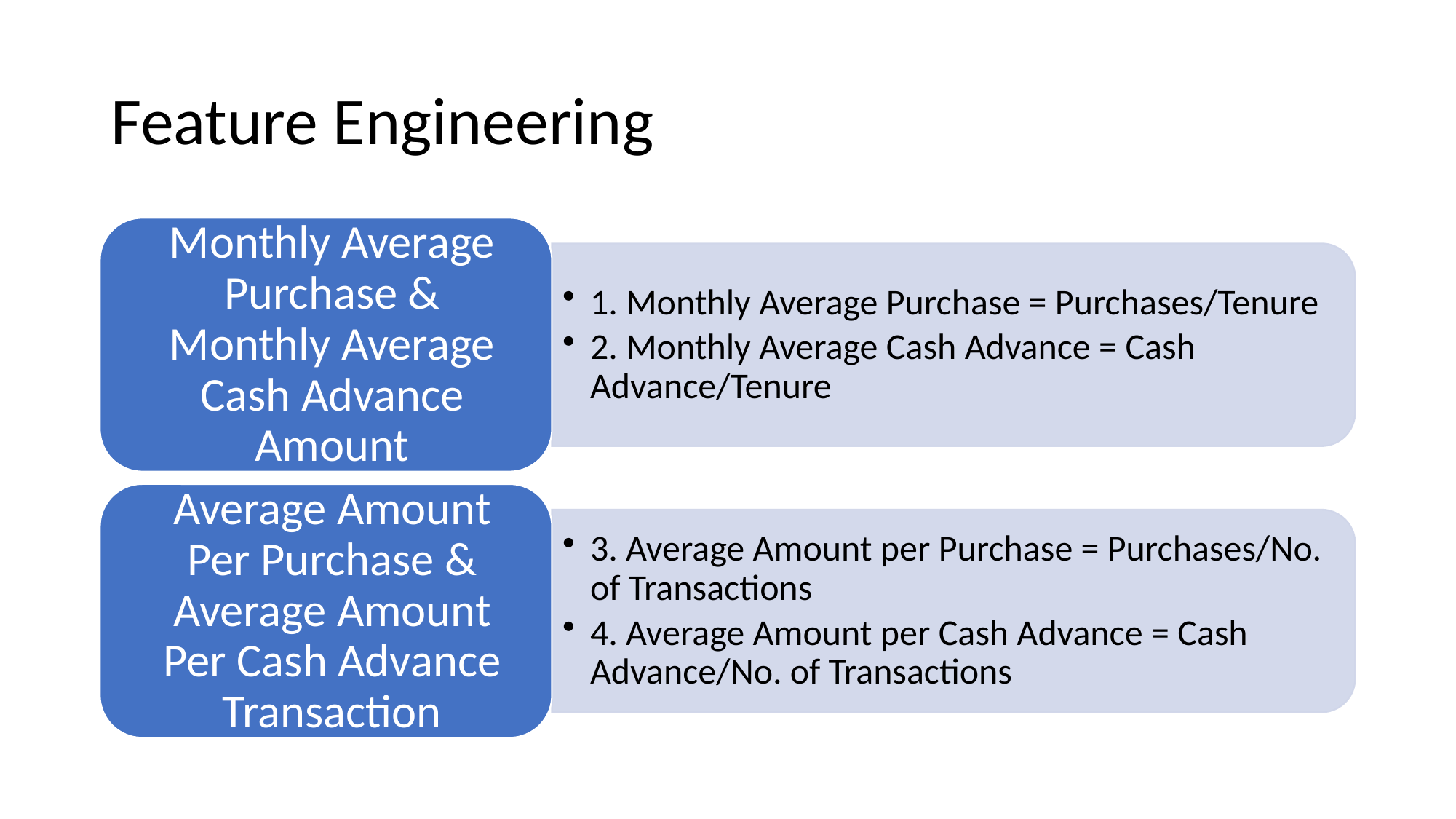

# Feature Engineering
1. Monthly Average Purchase = Purchases/Tenure
2. Monthly Average Cash Advance = Cash Advance/Tenure
Monthly Average Purchase & Monthly Average Cash Advance Amount
3. Average Amount per Purchase = Purchases/No. of Transactions
4. Average Amount per Cash Advance = Cash Advance/No. of Transactions
Average Amount Per Purchase & Average Amount Per Cash Advance Transaction